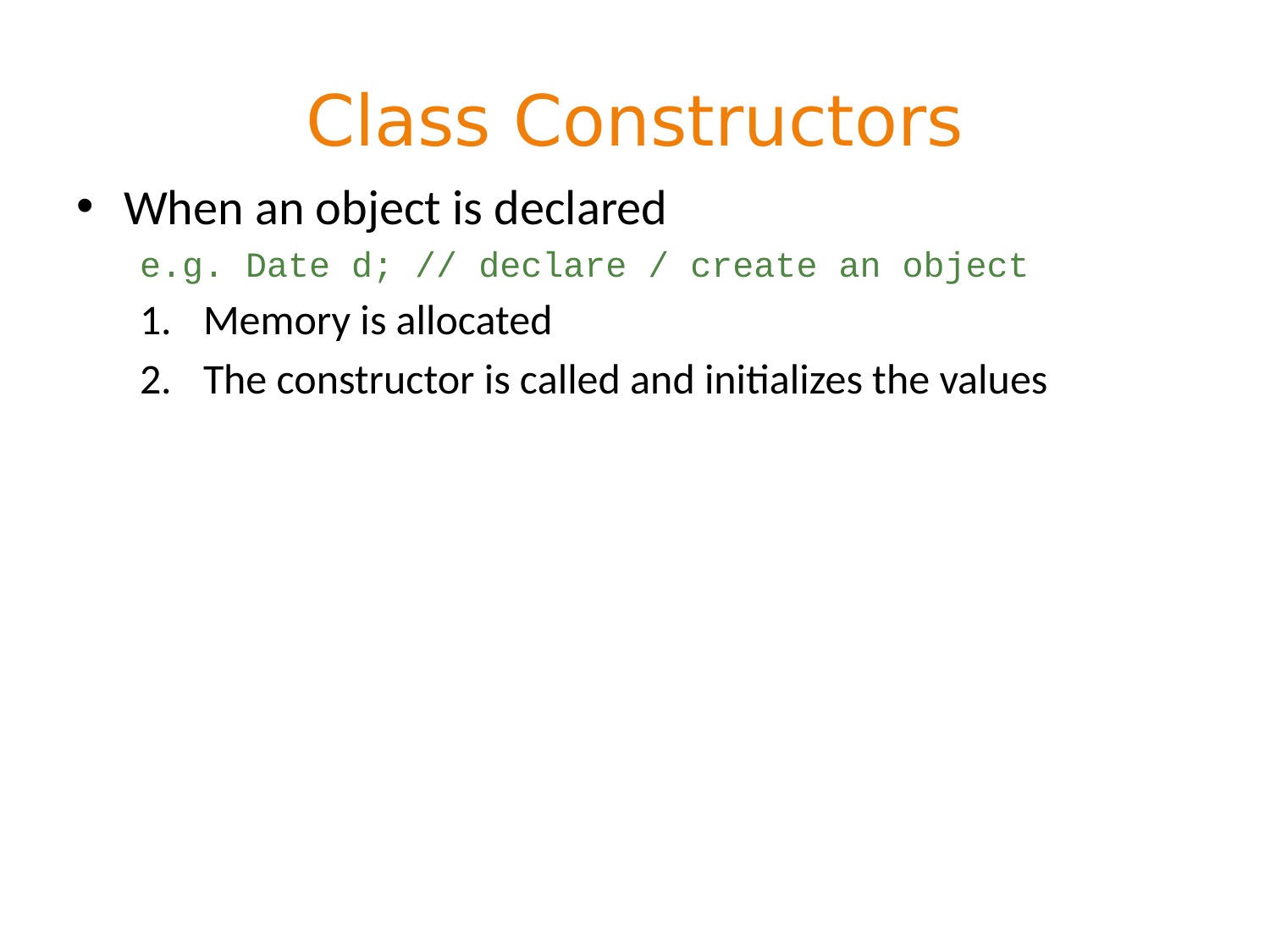

# Class Constructors
When an object is declared
e.g. Date d; // declare / create an object
Memory is allocated
The constructor is called and initializes the values